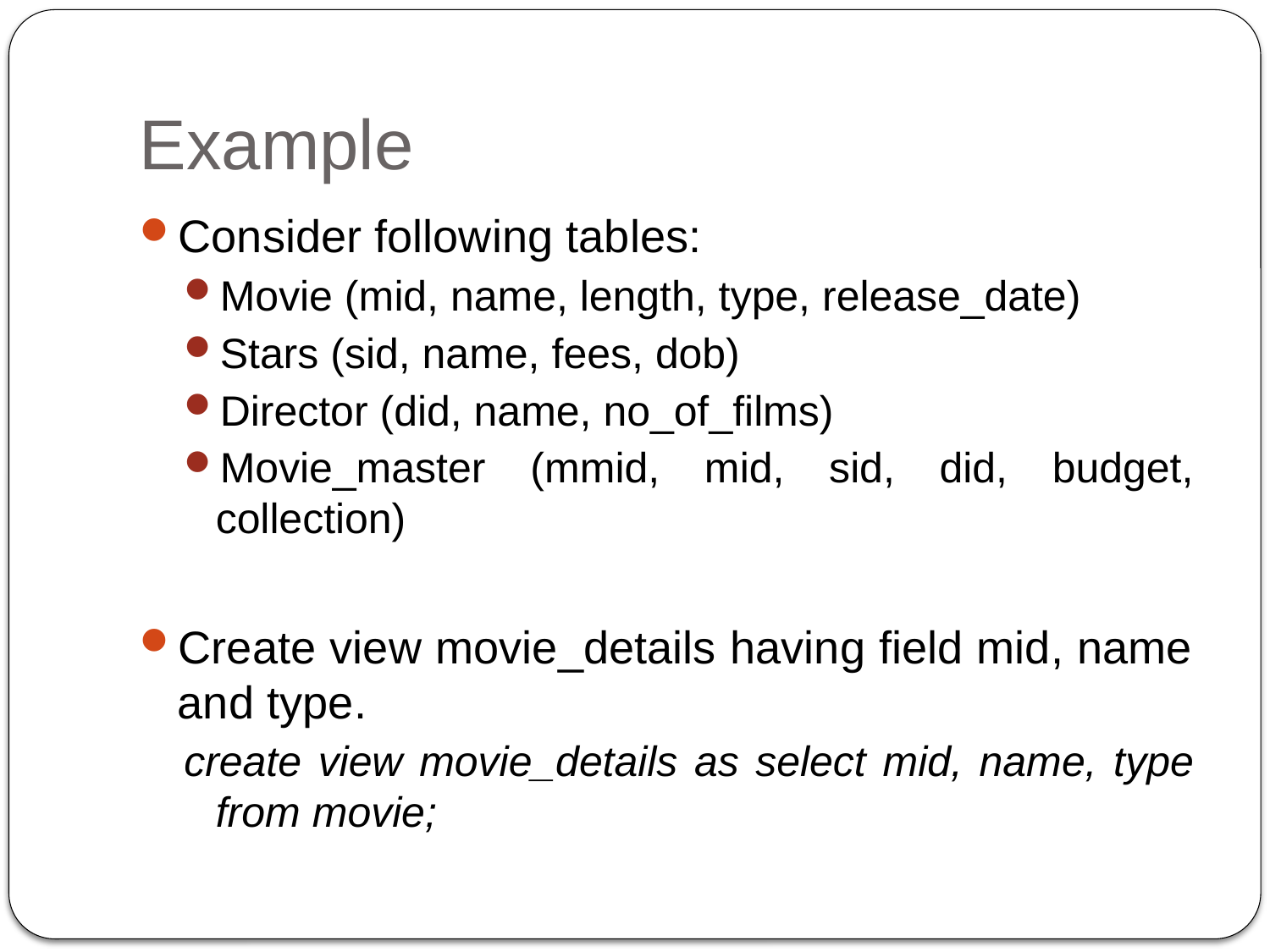

# Example
Consider following tables:
Movie (mid, name, length, type, release_date)
Stars (sid, name, fees, dob)
Director (did, name, no_of_films)
Movie_master (mmid, mid, sid, did, budget, collection)

Create view movie_details having field mid, name and type.
create view movie_details as select mid, name, type from movie;